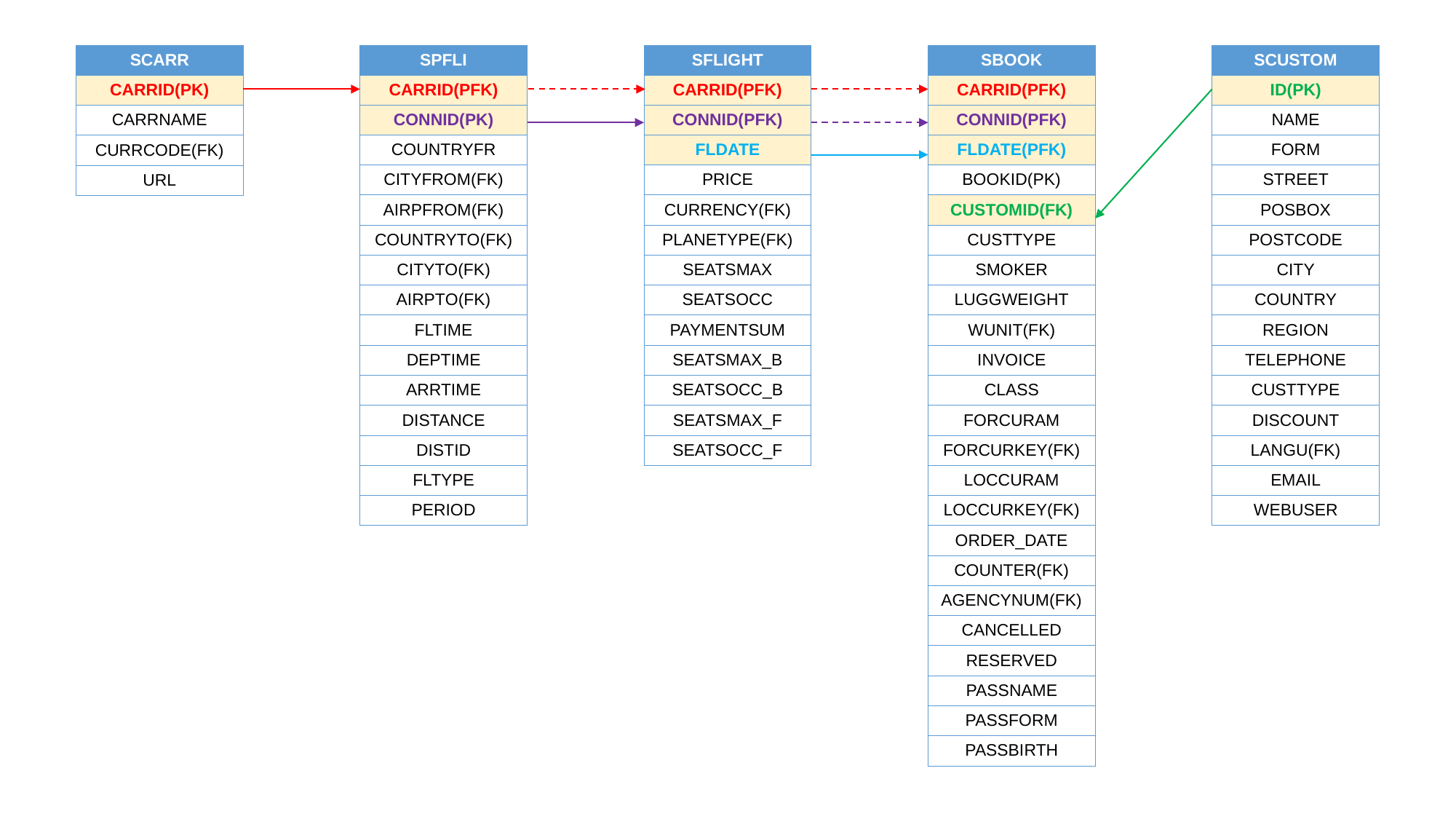

| SCARR |
| --- |
| CARRID(PK) |
| CARRNAME |
| CURRCODE(FK) |
| URL |
| SPFLI |
| --- |
| CARRID(PFK) |
| CONNID(PK) |
| COUNTRYFR |
| CITYFROM(FK) |
| AIRPFROM(FK) |
| COUNTRYTO(FK) |
| CITYTO(FK) |
| AIRPTO(FK) |
| FLTIME |
| DEPTIME |
| ARRTIME |
| DISTANCE |
| DISTID |
| FLTYPE |
| PERIOD |
| SFLIGHT |
| --- |
| CARRID(PFK) |
| CONNID(PFK) |
| FLDATE |
| PRICE |
| CURRENCY(FK) |
| PLANETYPE(FK) |
| SEATSMAX |
| SEATSOCC |
| PAYMENTSUM |
| SEATSMAX\_B |
| SEATSOCC\_B |
| SEATSMAX\_F |
| SEATSOCC\_F |
| SBOOK |
| --- |
| CARRID(PFK) |
| CONNID(PFK) |
| FLDATE(PFK) |
| BOOKID(PK) |
| CUSTOMID(FK) |
| CUSTTYPE |
| SMOKER |
| LUGGWEIGHT |
| WUNIT(FK) |
| INVOICE |
| CLASS |
| FORCURAM |
| FORCURKEY(FK) |
| LOCCURAM |
| LOCCURKEY(FK) |
| ORDER\_DATE |
| COUNTER(FK) |
| AGENCYNUM(FK) |
| CANCELLED |
| RESERVED |
| PASSNAME |
| PASSFORM |
| PASSBIRTH |
| SCUSTOM |
| --- |
| ID(PK) |
| NAME |
| FORM |
| STREET |
| POSBOX |
| POSTCODE |
| CITY |
| COUNTRY |
| REGION |
| TELEPHONE |
| CUSTTYPE |
| DISCOUNT |
| LANGU(FK) |
| EMAIL |
| WEBUSER |